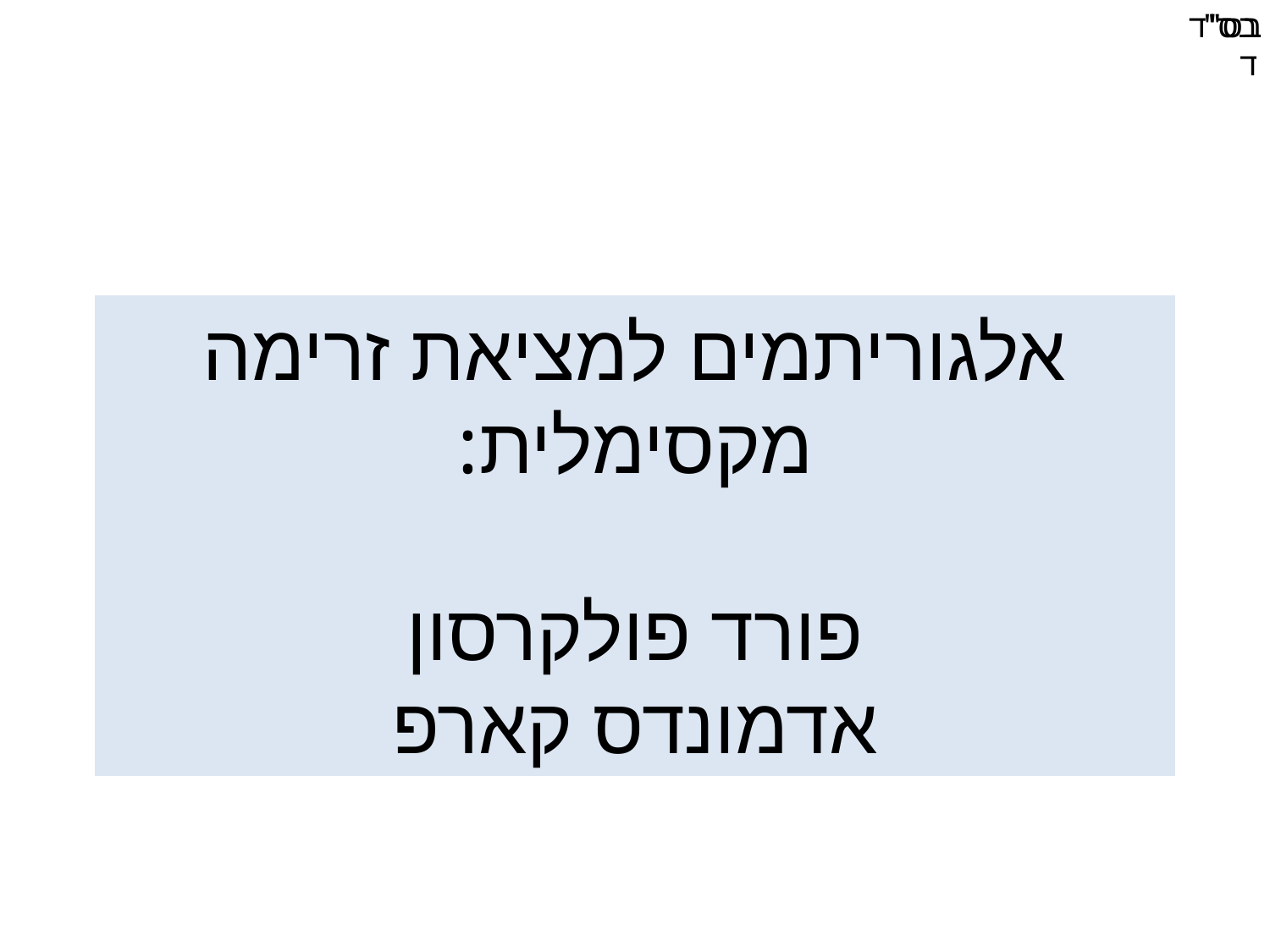

# אלגוריתמים למציאת זרימה מקסימלית: פורד פולקרסון אדמונדס קארפ